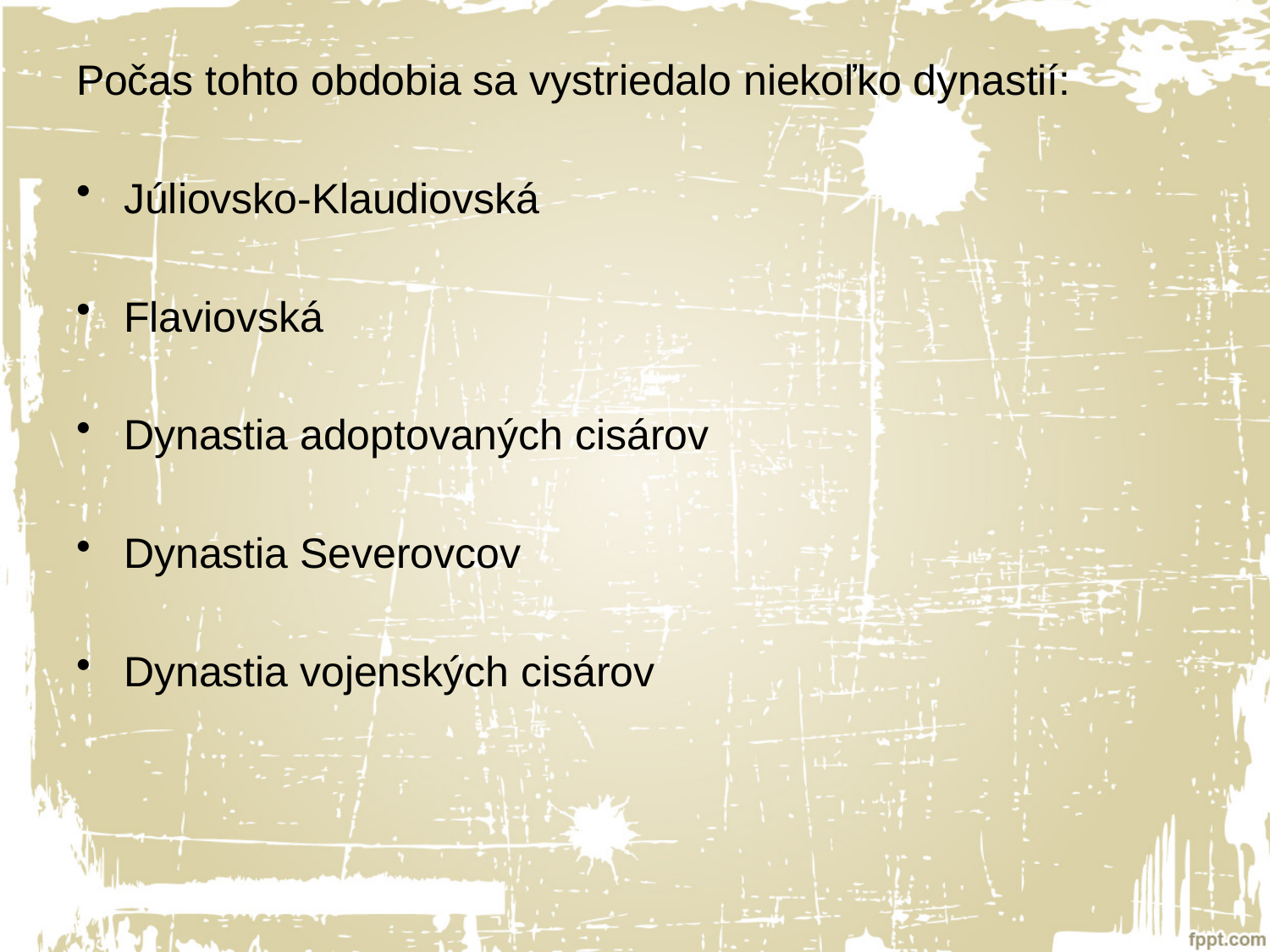

Počas tohto obdobia sa vystriedalo niekoľko dynastií:

Júliovsko-Klaudiovská

Flaviovská

Dynastia adoptovaných cisárov

Dynastia Severovcov

Dynastia vojenských cisárov